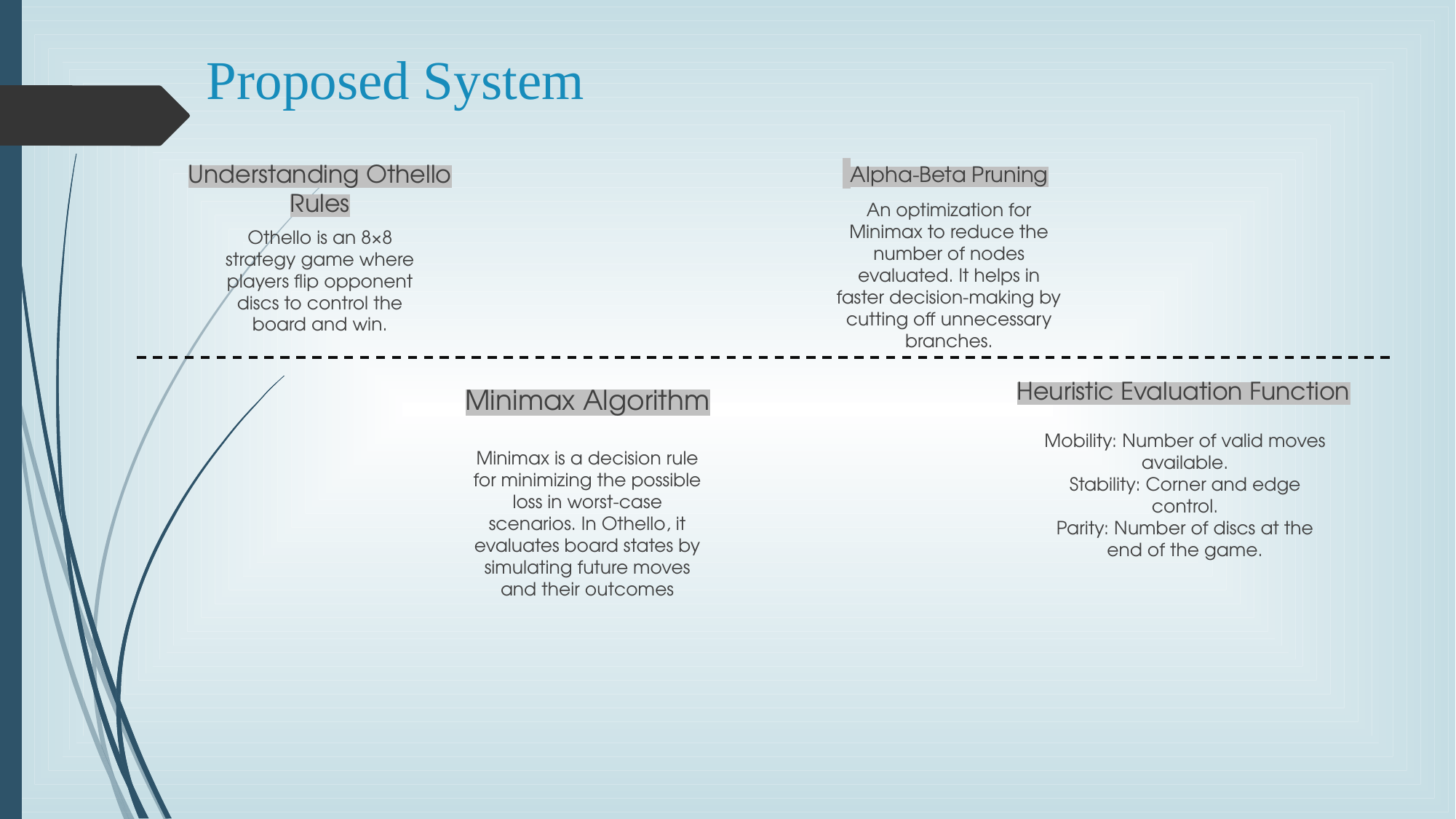

# Proposed System
 Alpha-Beta Pruning
Understanding Othello Rules
An optimization for Minimax to reduce the number of nodes evaluated. It helps in faster decision-making by cutting off unnecessary branches.
Othello is an 8×8 strategy game where players flip opponent discs to control the board and win.
Heuristic Evaluation Function
Minimax Algorithm
Mobility: Number of valid moves available.
Stability: Corner and edge control.
Parity: Number of discs at the end of the game.
Minimax is a decision rule for minimizing the possible loss in worst-case scenarios. In Othello, it evaluates board states by simulating future moves and their outcomes